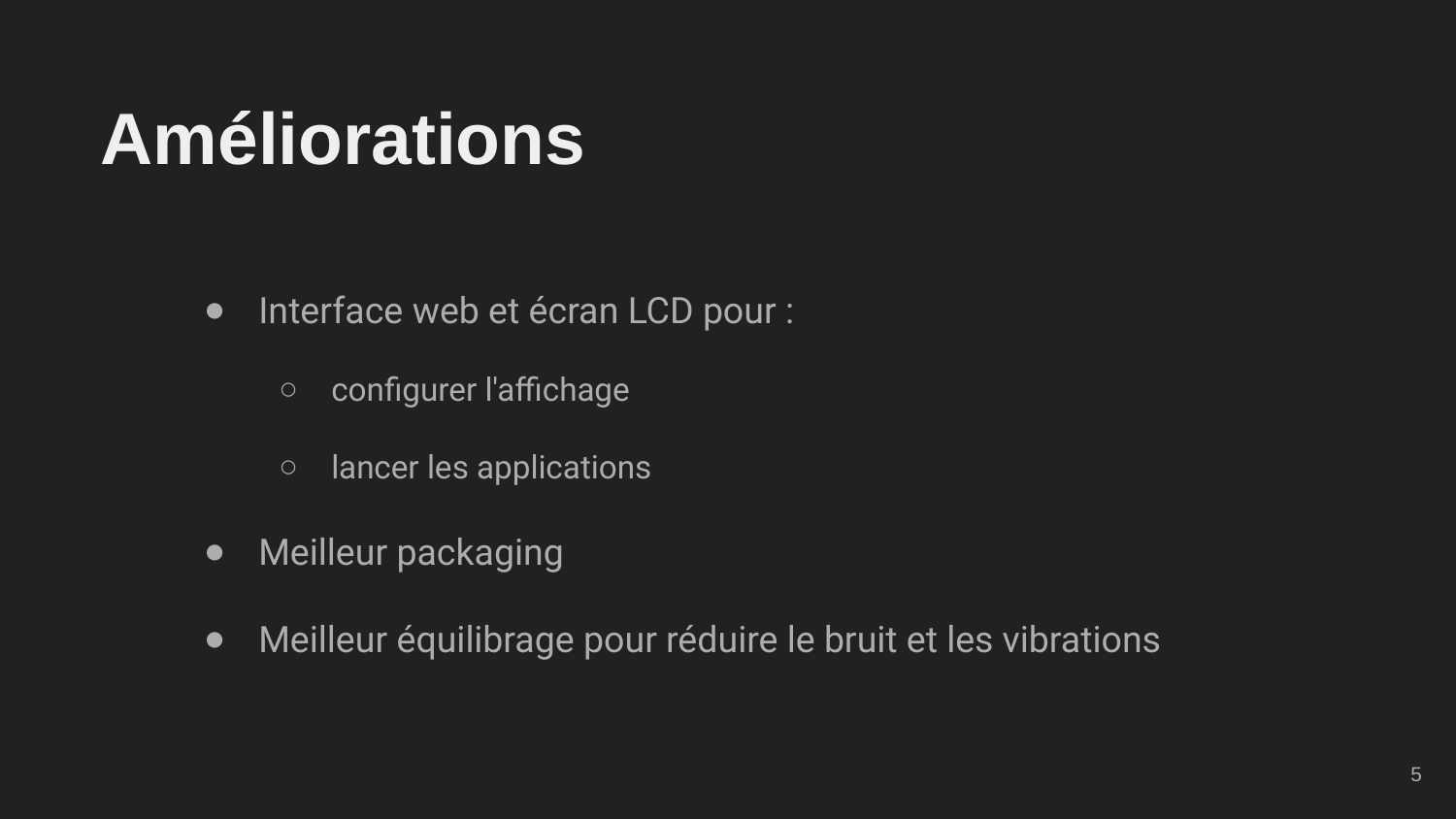

# Améliorations
Interface web et écran LCD pour :
configurer l'affichage
lancer les applications
Meilleur packaging
Meilleur équilibrage pour réduire le bruit et les vibrations
5